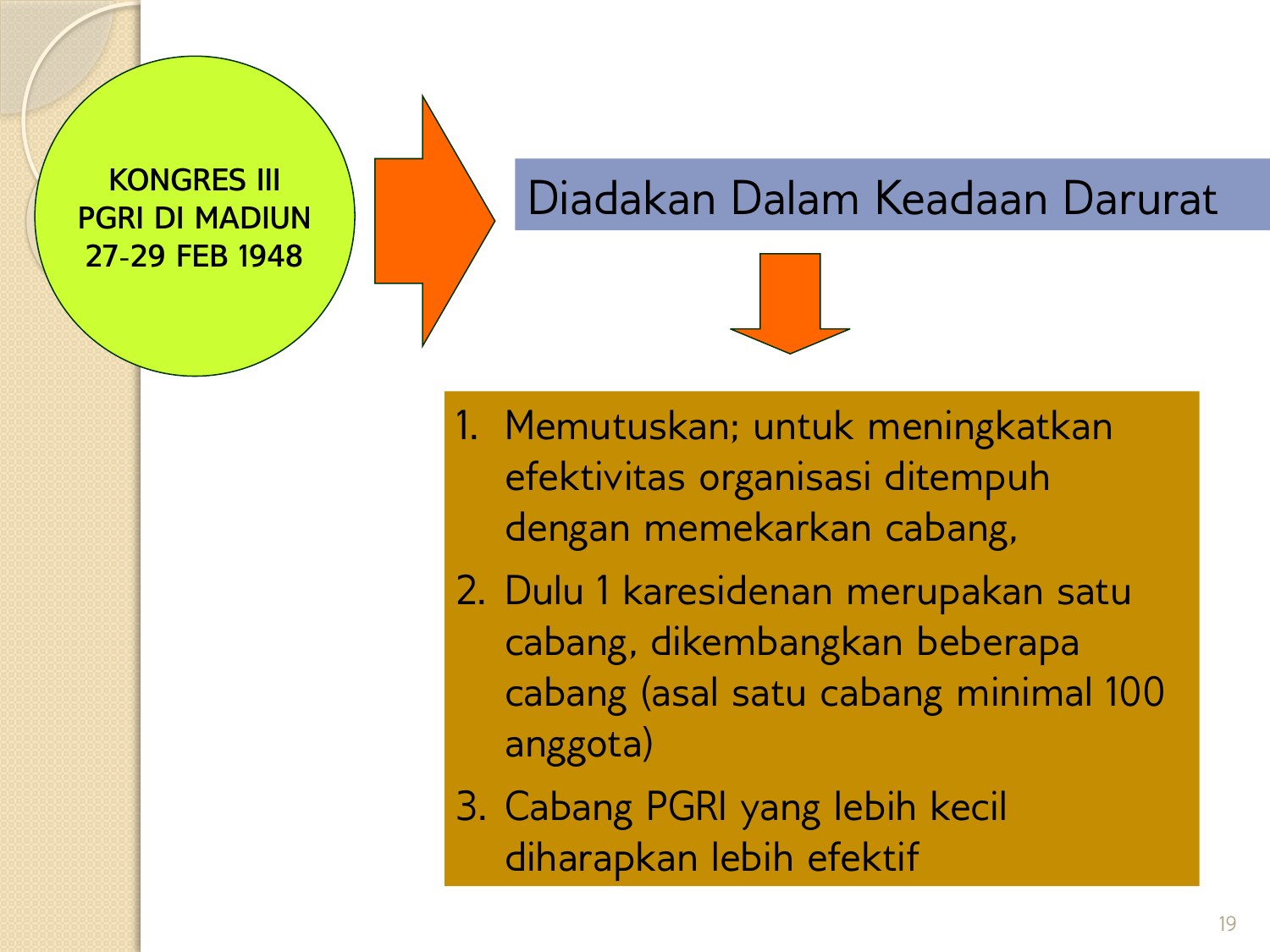

KONGRES III
PGRI DI MADIUN
27-29 FEB 1948

Diadakan Dalam Keadaan Darurat

Memutuskan; untuk meningkatkan efektivitas organisasi ditempuh dengan memekarkan cabang,
Dulu 1 karesidenan merupakan satu cabang, dikembangkan beberapa cabang (asal satu cabang minimal 100 anggota)
Cabang PGRI yang lebih kecil diharapkan lebih efektif
19